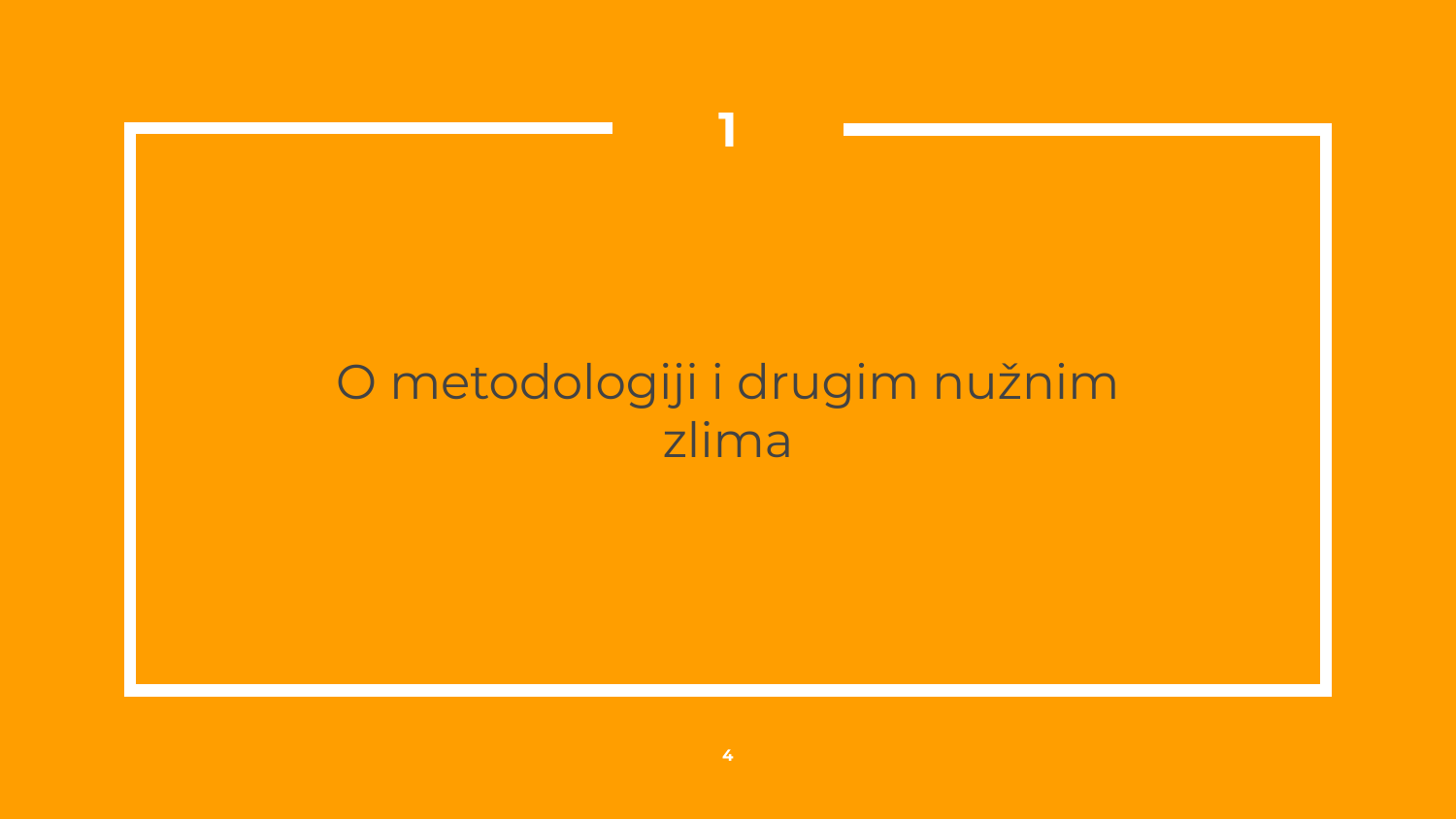

1
# O metodologiji i drugim nužnim zlima
4